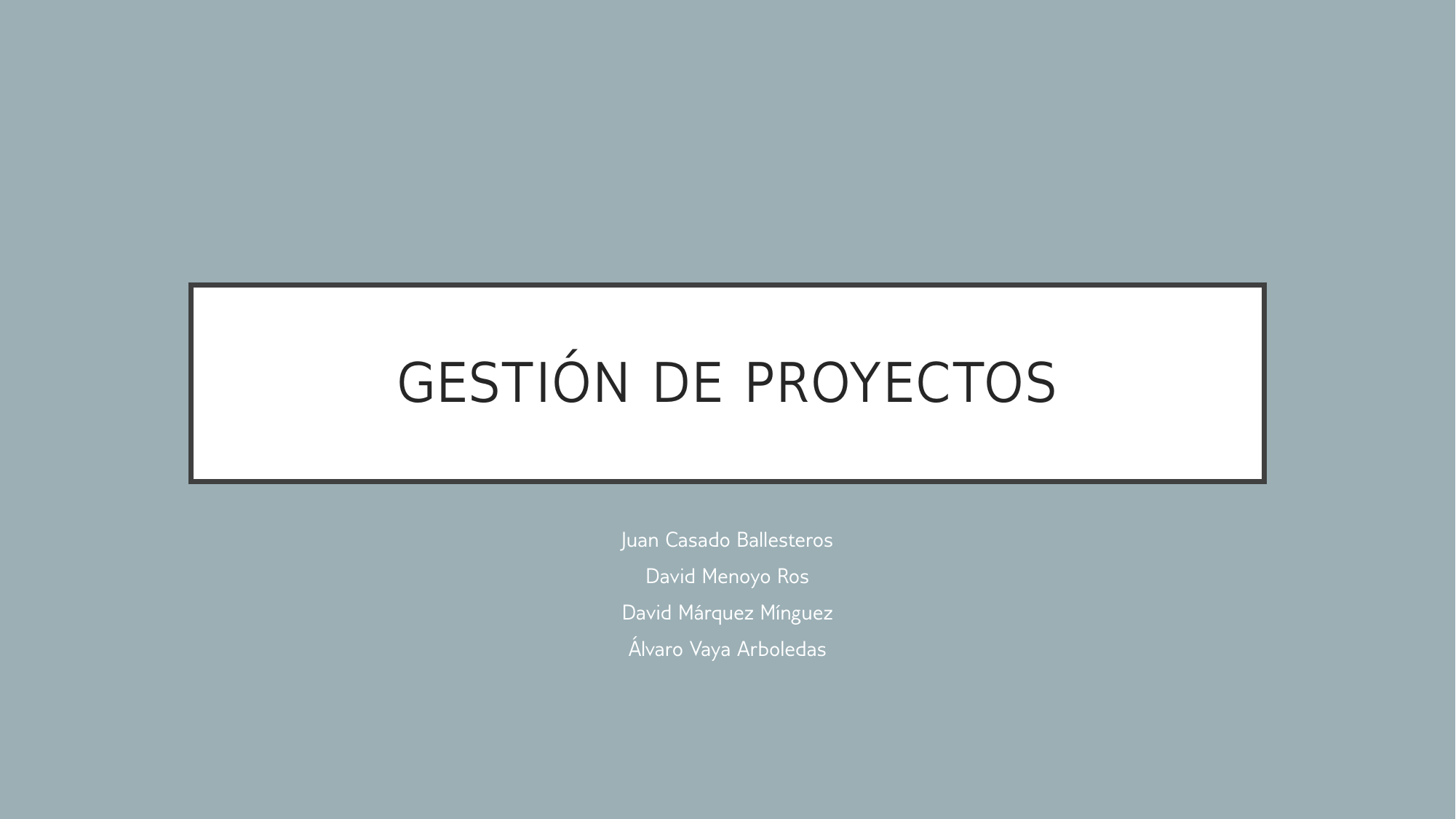

# Gestión de Proyectos
Juan Casado Ballesteros
David Menoyo Ros
David Márquez Mínguez
Álvaro Vaya Arboledas